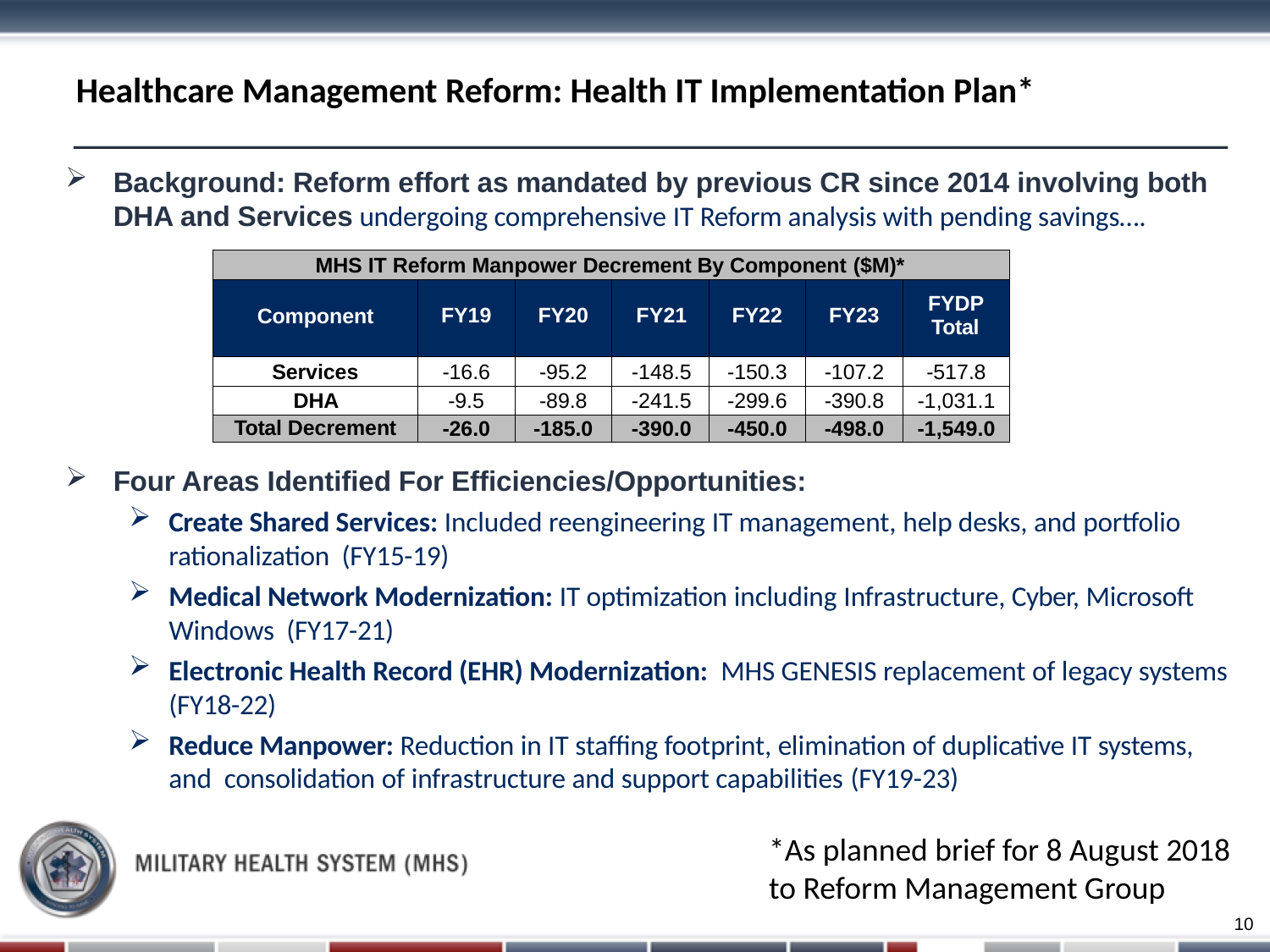

# Healthcare Management Reform: Health IT Implementation Plan*
Background: Reform effort as mandated by previous CR since 2014 involving both DHA and Services undergoing comprehensive IT Reform analysis with pending savings….

Four Areas Identified For Efficiencies/Opportunities:
Create Shared Services: Included reengineering IT management, help desks, and portfolio rationalization  (FY15-19)
Medical Network Modernization: IT optimization including Infrastructure, Cyber, Microsoft Windows  (FY17-21)
Electronic Health Record (EHR) Modernization:  MHS GENESIS replacement of legacy systems (FY18-22)
Reduce Manpower: Reduction in IT staffing footprint, elimination of duplicative IT systems, and  consolidation of infrastructure and support capabilities (FY19-23)

| MHS IT Reform Manpower Decrement By Component ($M)\* |  |  |  |  |  |  |
| --- | --- | --- | --- | --- | --- | --- |
| Component | FY19 | FY20 | FY21 | FY22 | FY23 | FYDP Total |
| Services | -16.6 | -95.2 | -148.5 | -150.3 | -107.2 | -517.8 |
| DHA | -9.5 | -89.8 | -241.5 | -299.6 | -390.8 | -1,031.1 |
| Total Decrement | -26.0 | -185.0 | -390.0 | -450.0 | -498.0 | -1,549.0 |
*As planned brief for 8 August 2018 to Reform Management Group
10